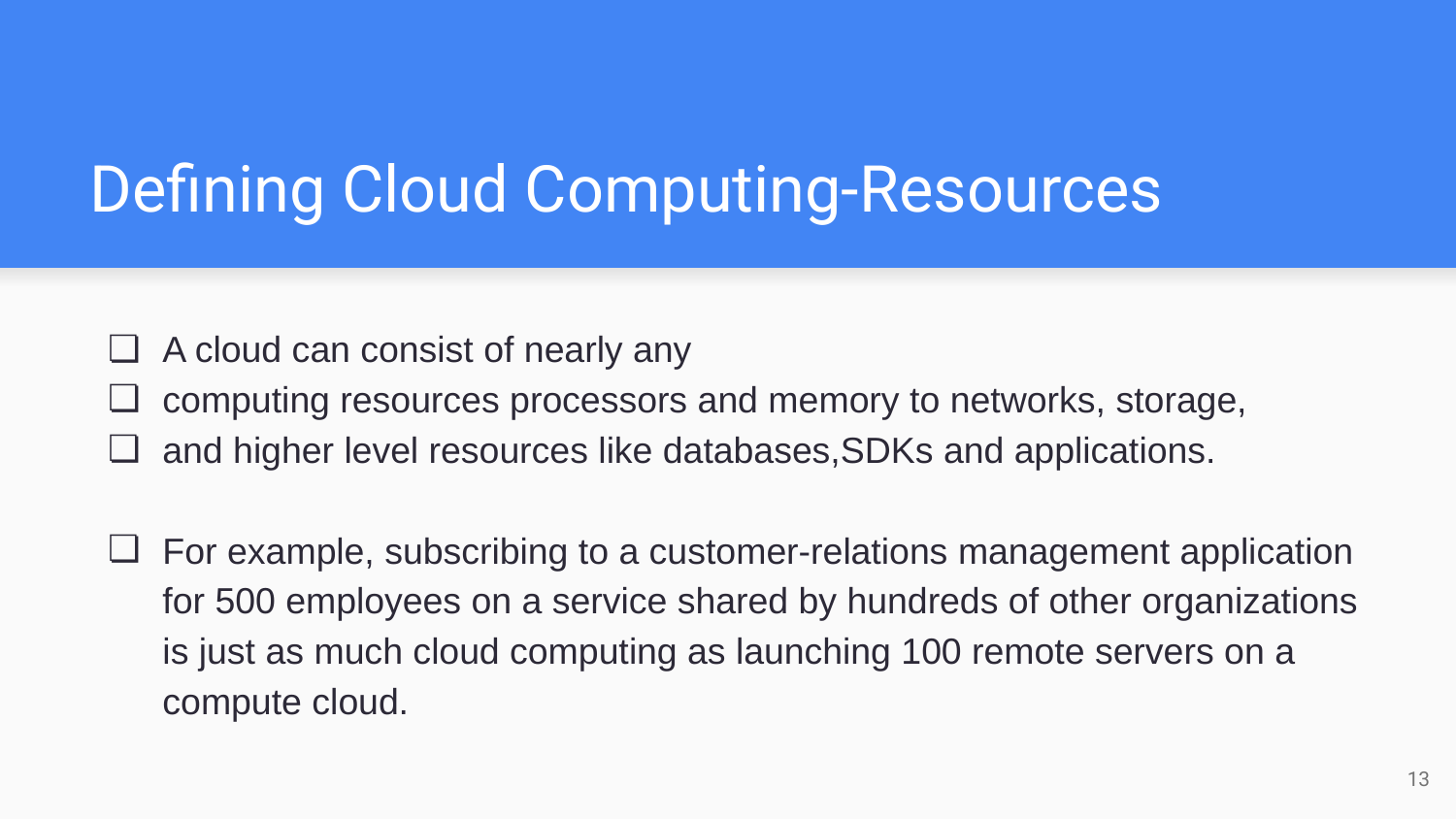

# Defining Cloud Computing-Resources
A cloud can consist of nearly any
computing resources processors and memory to networks, storage,
and higher level resources like databases,SDKs and applications.

For example, subscribing to a customer-relations management application for 500 employees on a service shared by hundreds of other organizations is just as much cloud computing as launching 100 remote servers on a compute cloud.
13